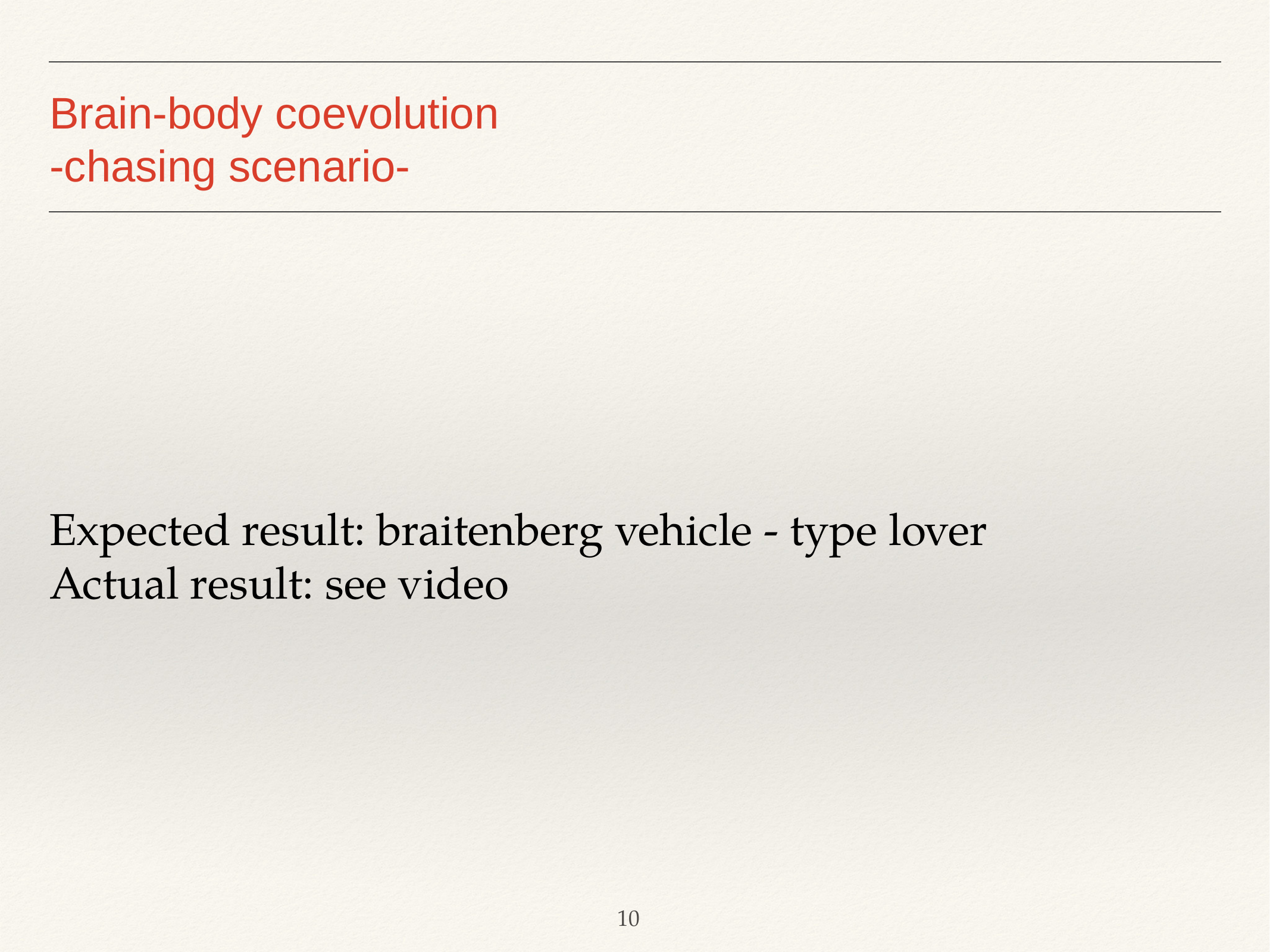

Brain-body coevolution
-chasing scenario-
Expected result: braitenberg vehicle - type lover
Actual result: see video
10